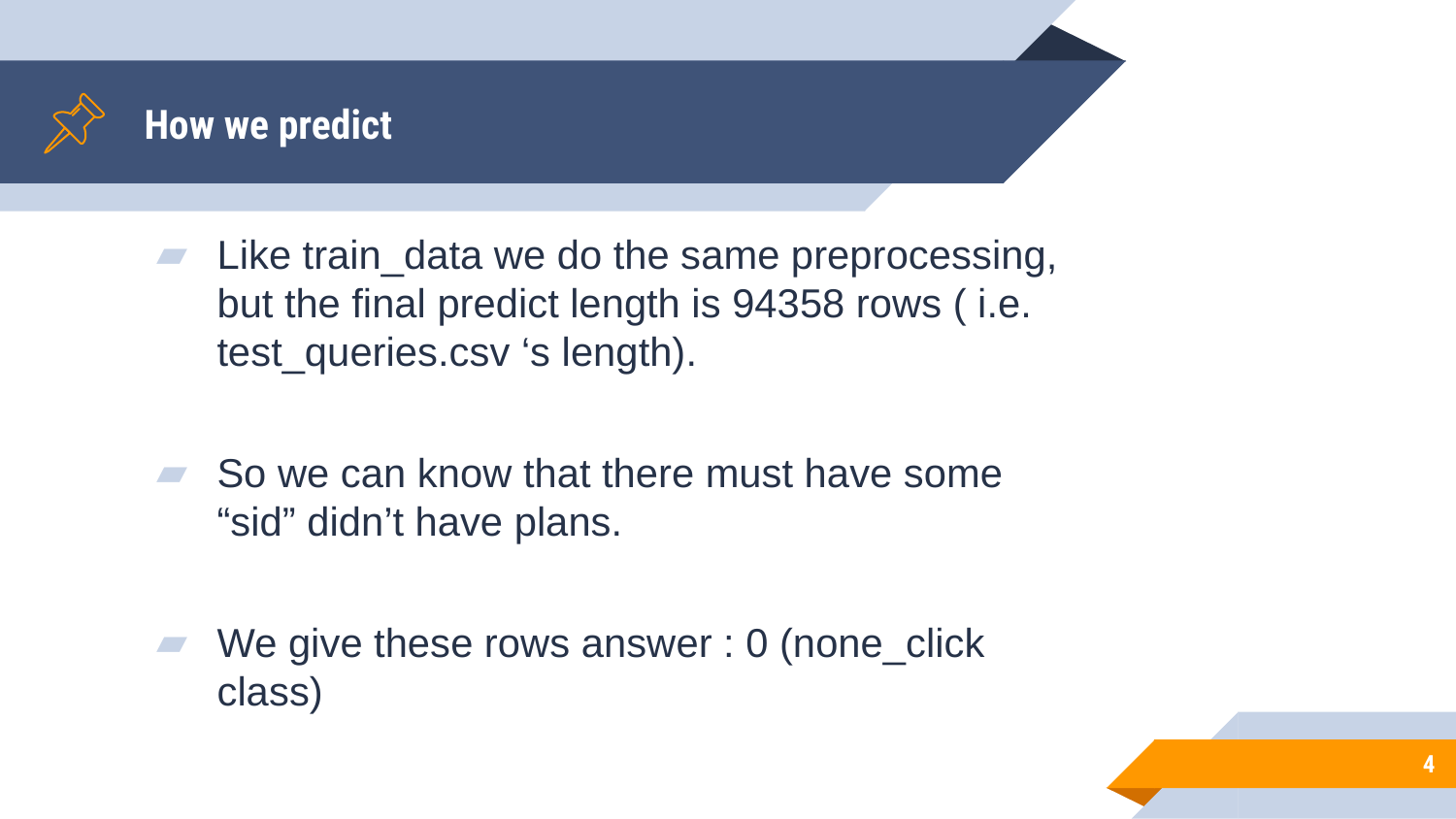

# How we predict

Like train_data we do the same preprocessing, but the final predict length is 94358 rows ( i.e. test_queries.csv ‘s length).

So we can know that there must have some “sid” didn’t have plans.

We give these rows answer : 0 (none_click class)
4